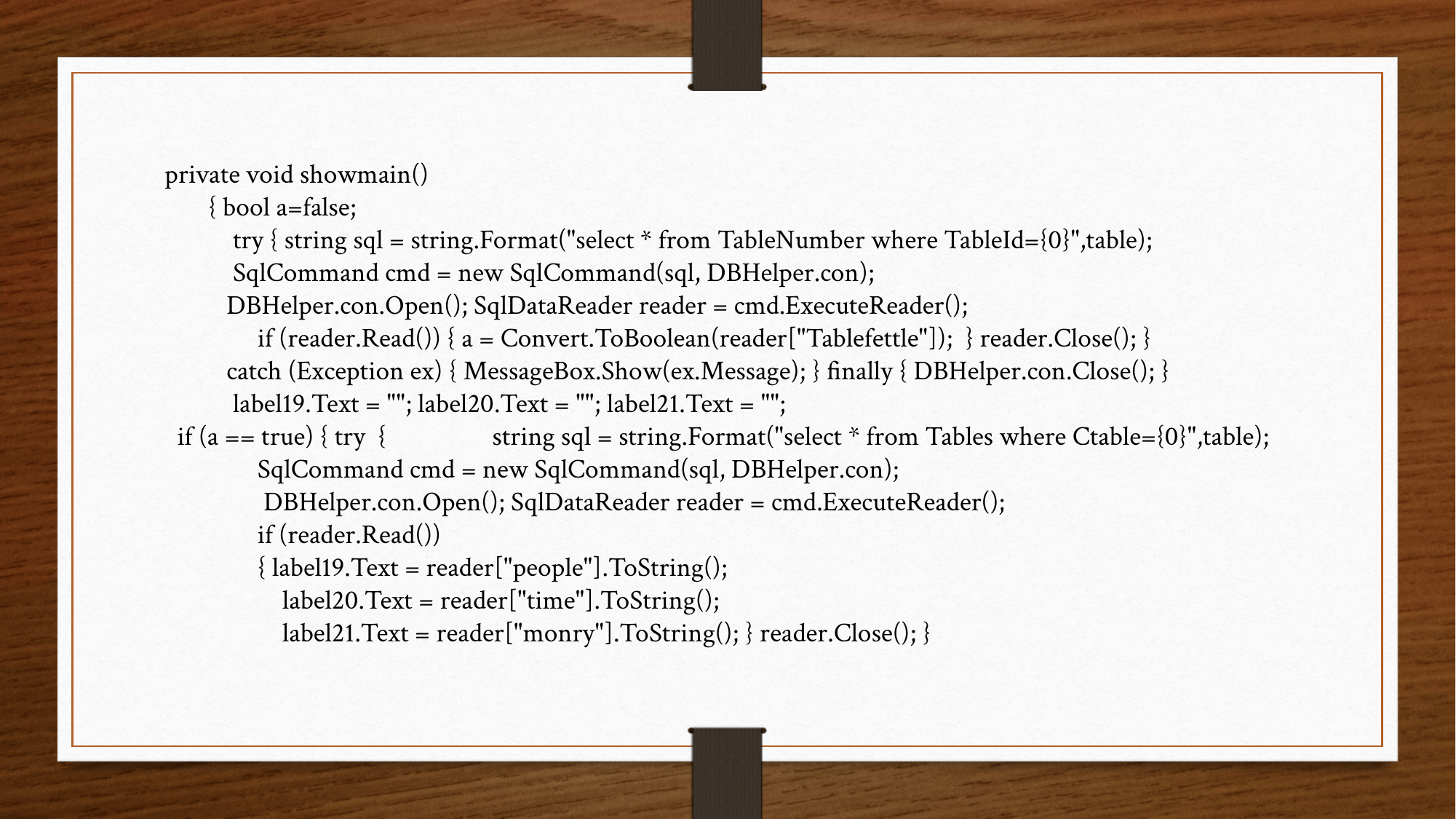

private void showmain()
        { bool a=false;
            try { string sql = string.Format("select * from TableNumber where TableId={0}",table);
            SqlCommand cmd = new SqlCommand(sql, DBHelper.con);
           DBHelper.con.Open(); SqlDataReader reader = cmd.ExecuteReader();
                if (reader.Read()) { a = Convert.ToBoolean(reader["Tablefettle"]);  } reader.Close(); }
           catch (Exception ex) { MessageBox.Show(ex.Message); } finally { DBHelper.con.Close(); }
            label19.Text = ""; label20.Text = ""; label21.Text = "";
   if (a == true) { try  {	 string sql = string.Format("select * from Tables where Ctable={0}",table);
                SqlCommand cmd = new SqlCommand(sql, DBHelper.con);
                 DBHelper.con.Open(); SqlDataReader reader = cmd.ExecuteReader();
                if (reader.Read())
                { label19.Text = reader["people"].ToString();
                    label20.Text = reader["time"].ToString();
                    label21.Text = reader["monry"].ToString(); } reader.Close(); }